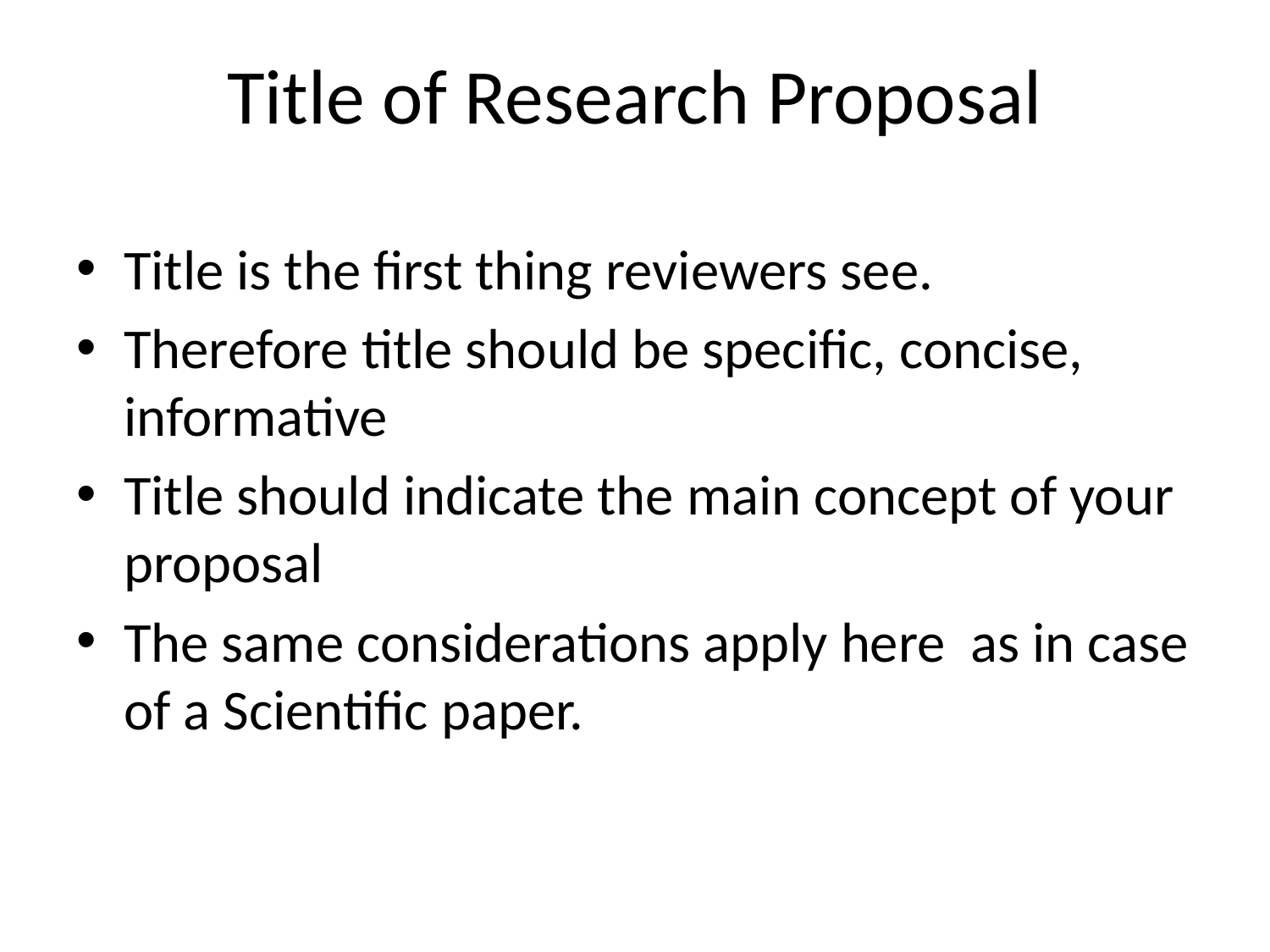

# Title of Research Proposal

Title is the first thing reviewers see.
Therefore title should be specific, concise, informative
Title should indicate the main concept of your proposal
The same considerations apply here  as in case of a Scientific paper.